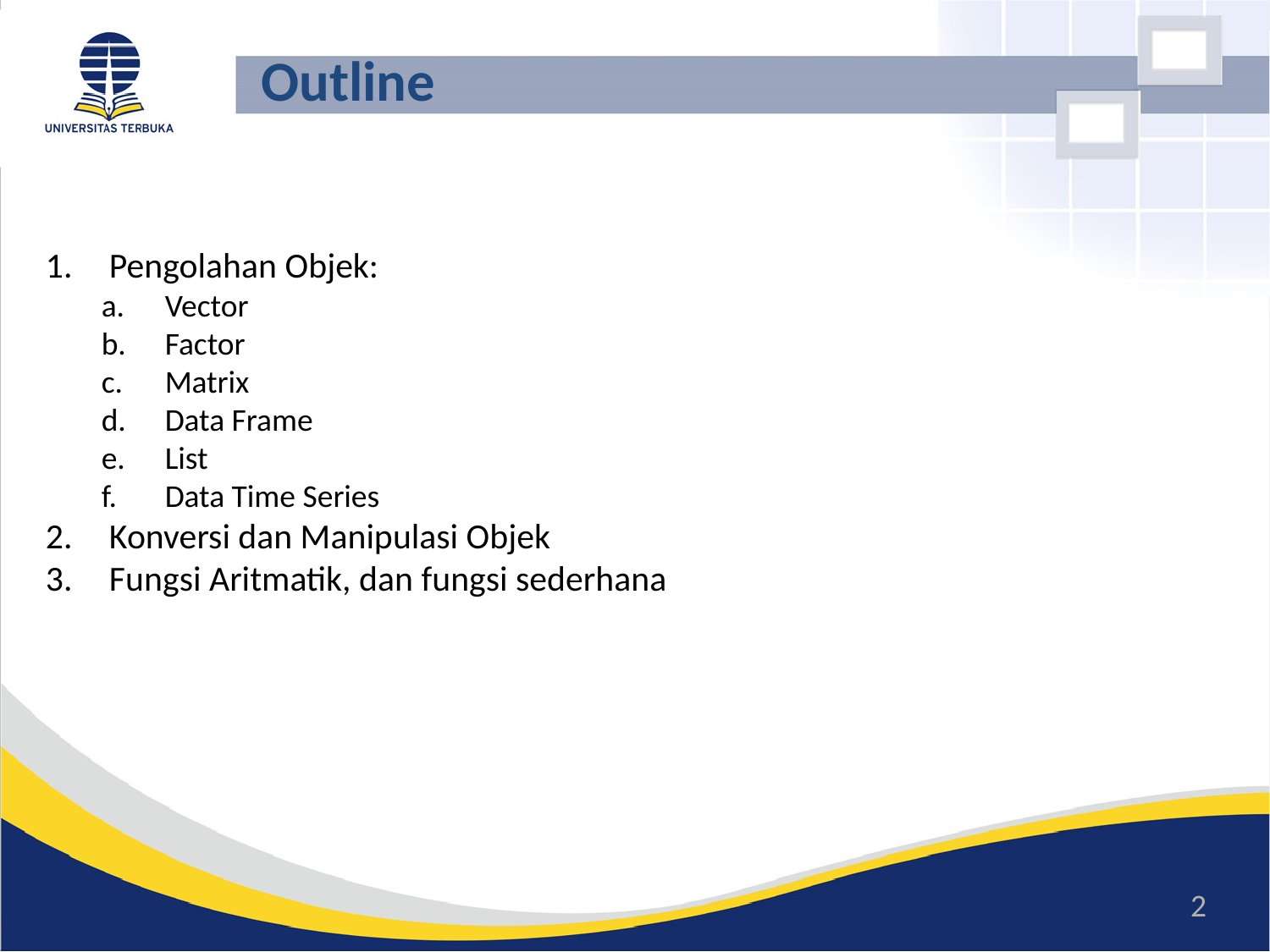

# Outline
Pengolahan Objek:
Vector
Factor
Matrix
Data Frame
List
Data Time Series
Konversi dan Manipulasi Objek
Fungsi Aritmatik, dan fungsi sederhana
2